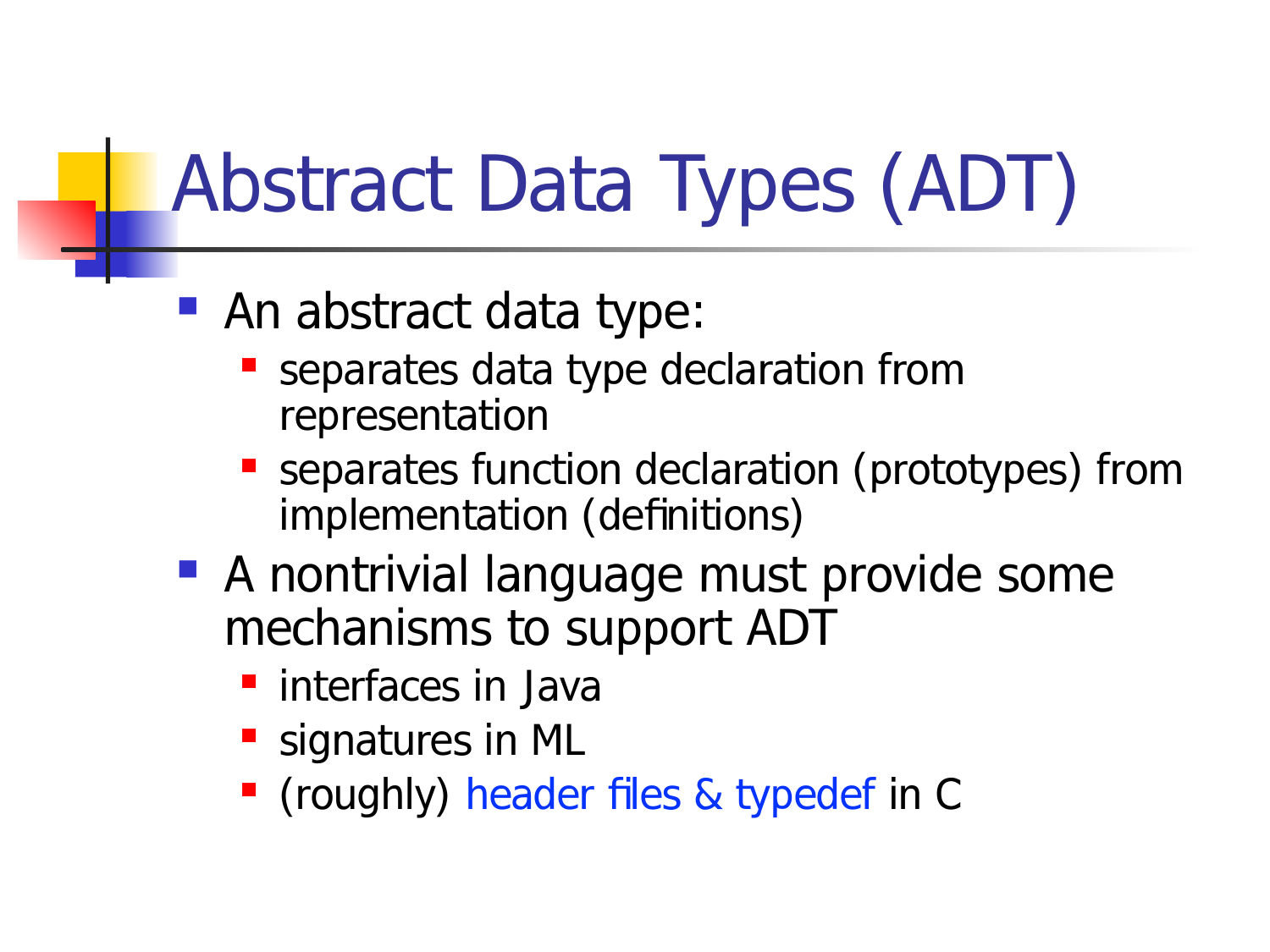

# Abstract Data Types (ADT)
An abstract data type:
separates data type declaration from representation
separates function declaration (prototypes) from implementation (definitions)
A nontrivial language must provide some mechanisms to support ADT
interfaces in Java
signatures in ML
(roughly) header files & typedef in C